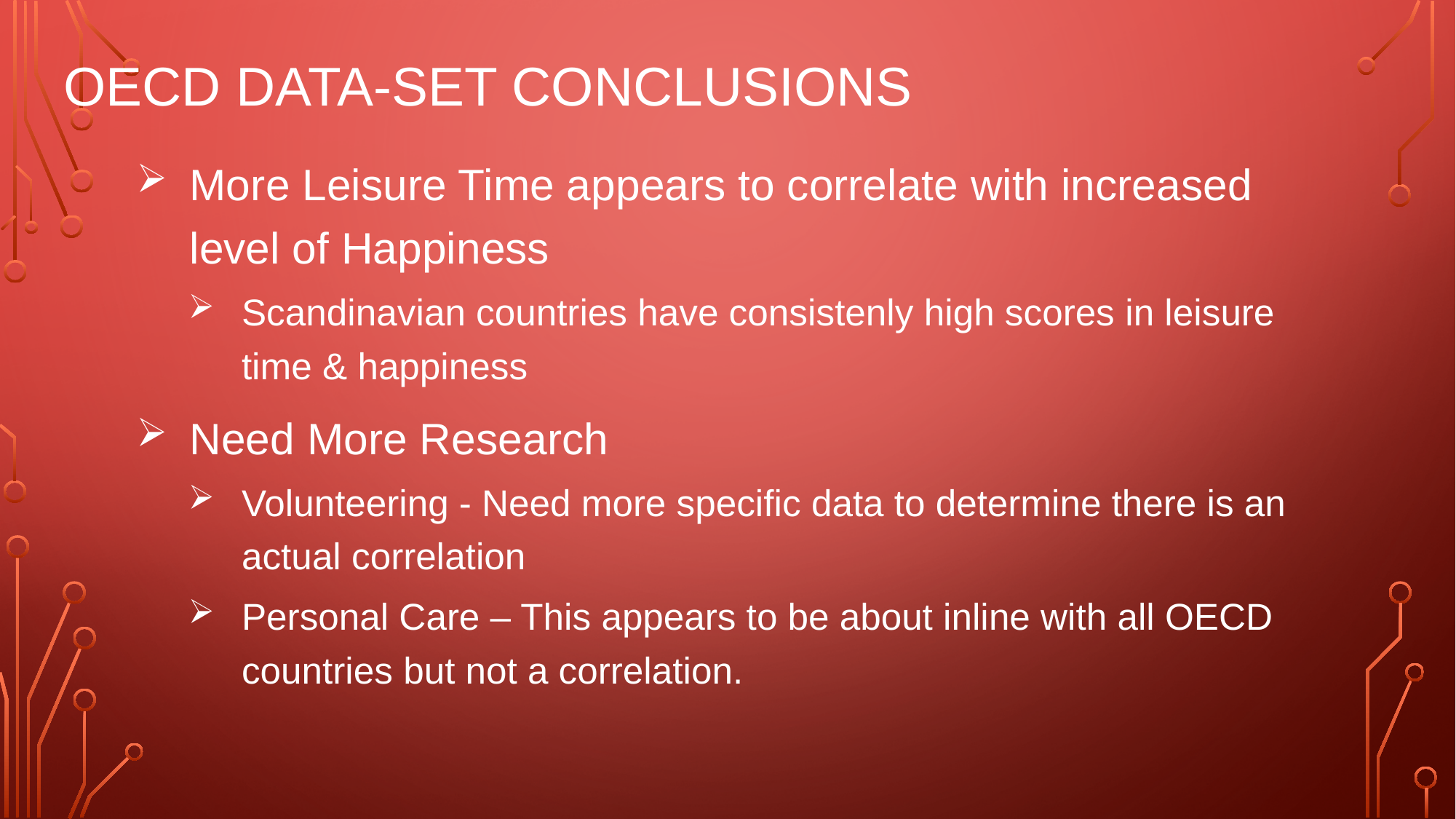

# OECD Data-SEt Conclusions
More Leisure Time appears to correlate with increased level of Happiness
Scandinavian countries have consistenly high scores in leisure time & happiness
Need More Research
Volunteering - Need more specific data to determine there is an actual correlation
Personal Care – This appears to be about inline with all OECD countries but not a correlation.